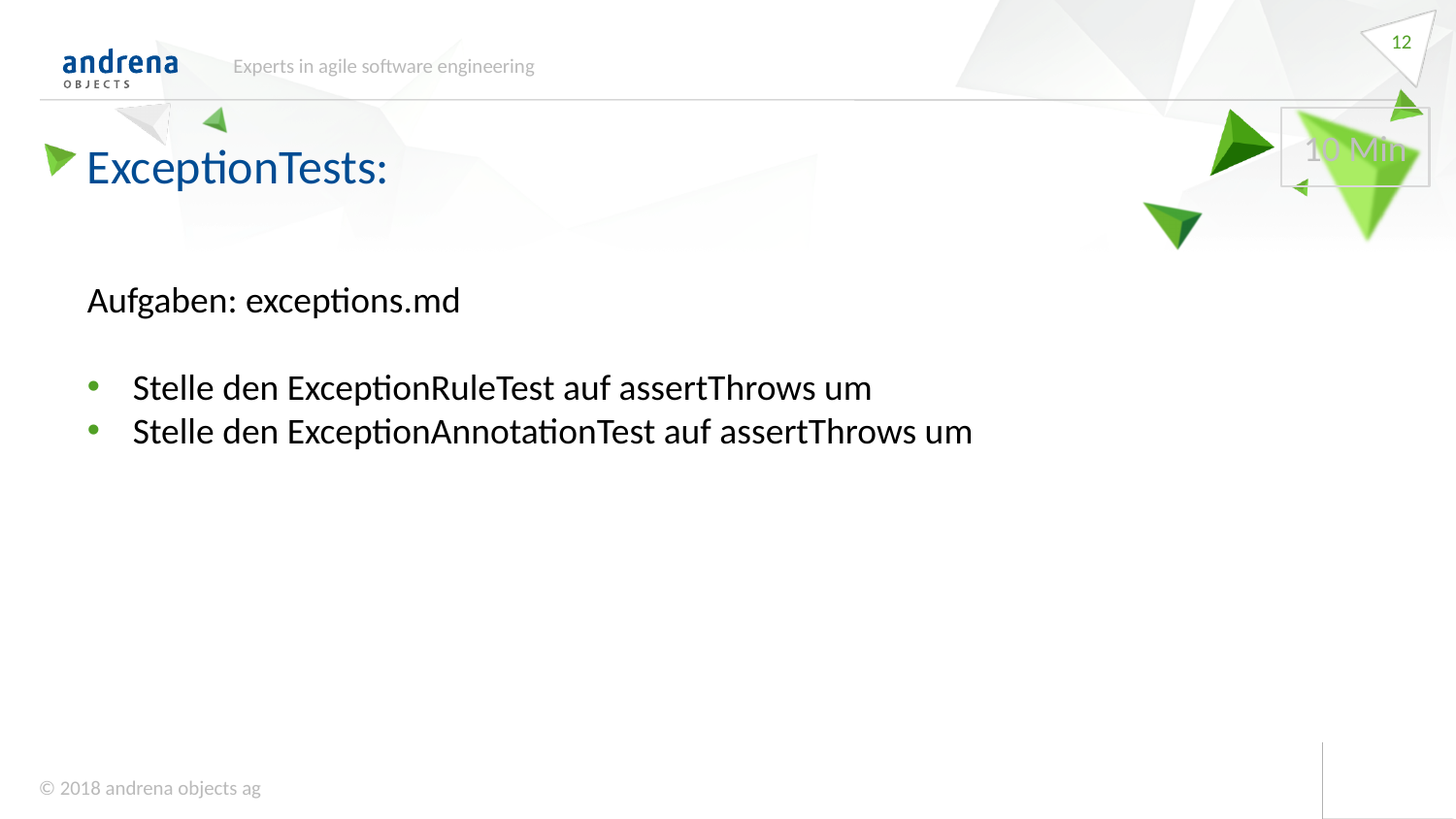

12
Experts in agile software engineering
ExceptionTests:

10 Min
Aufgaben: exceptions.md

Stelle den ExceptionRuleTest auf assertThrows um
Stelle den ExceptionAnnotationTest auf assertThrows um